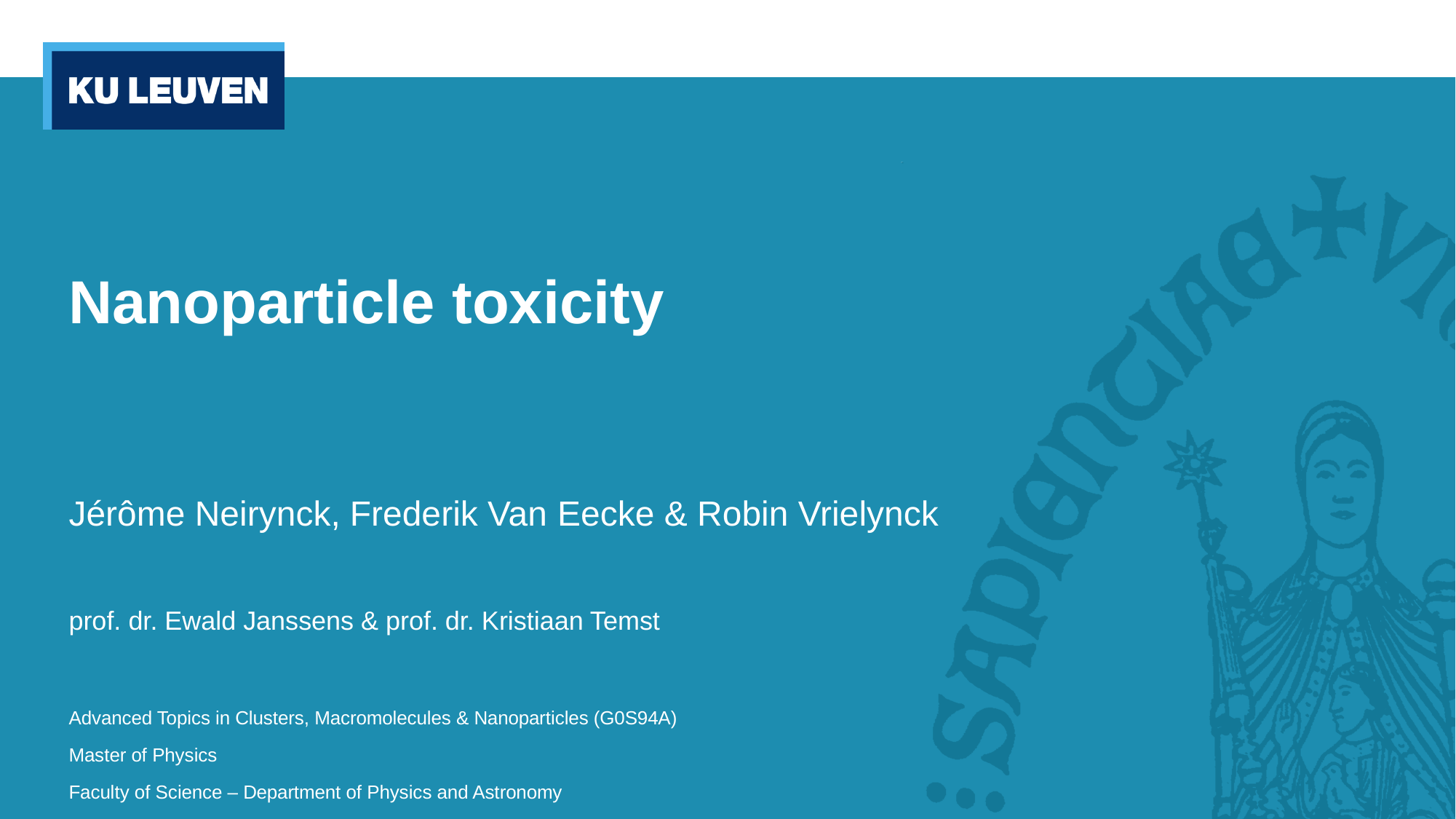

# Nanoparticle toxicity
Jérôme Neirynck, Frederik Van Eecke & Robin Vrielynck

prof. dr. Ewald Janssens & prof. dr. Kristiaan Temst

Advanced Topics in Clusters, Macromolecules & Nanoparticles (G0S94A)
Master of Physics
Faculty of Science – Department of Physics and Astronomy